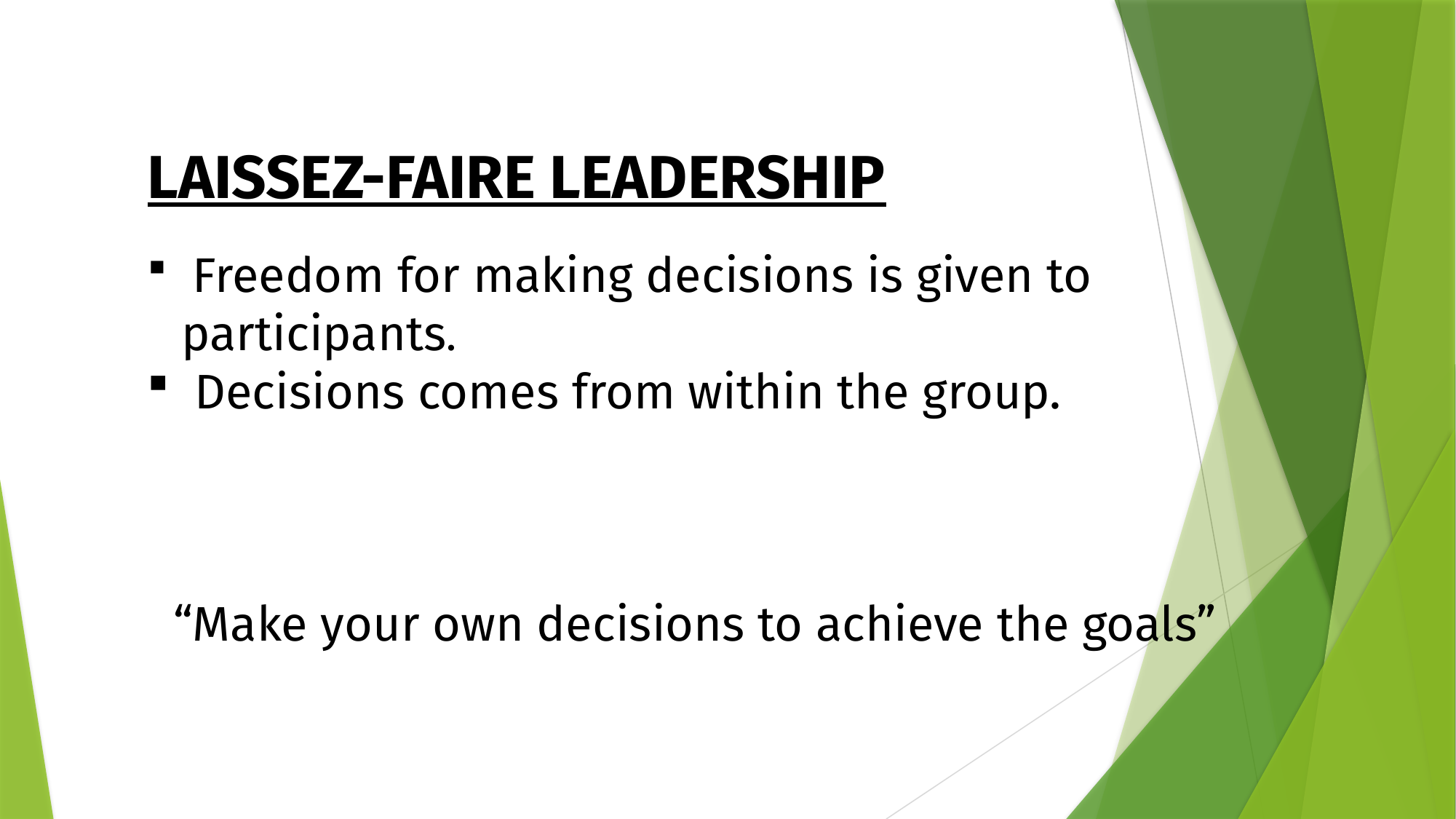

LAISSEZ-FAIRE LEADERSHIP

 Freedom for making decisions is given to participants.
 Decisions comes from within the group.

  “Make your own decisions to achieve the goals”